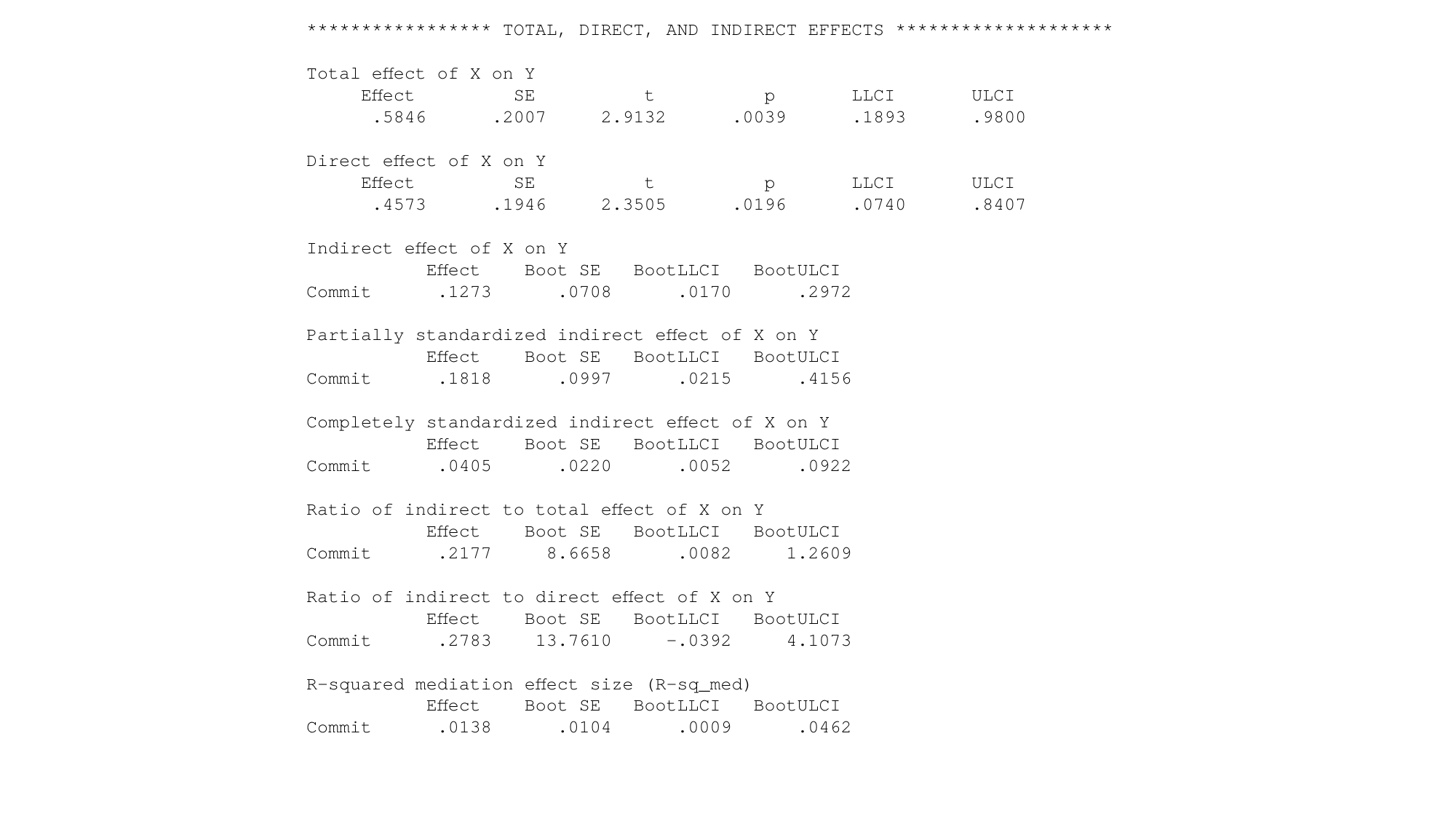

***************** TOTAL, DIRECT, AND INDIRECT EFFECTS ********************
Total effect of X on Y
     Effect         SE          t          p       LLCI       ULCI
      .5846      .2007     2.9132      .0039      .1893      .9800
Direct effect of X on Y
     Effect         SE          t          p       LLCI       ULCI
      .4573      .1946     2.3505      .0196      .0740      .8407
Indirect effect of X on Y
           Effect    Boot SE   BootLLCI   BootULCI
Commit      .1273      .0708      .0170      .2972
Partially standardized indirect effect of X on Y
           Effect    Boot SE   BootLLCI   BootULCI
Commit      .1818      .0997      .0215      .4156
Completely standardized indirect effect of X on Y
           Effect    Boot SE   BootLLCI   BootULCI
Commit      .0405      .0220      .0052      .0922
Ratio of indirect to total effect of X on Y
           Effect    Boot SE   BootLLCI   BootULCI
Commit      .2177     8.6658      .0082     1.2609
Ratio of indirect to direct effect of X on Y
           Effect    Boot SE   BootLLCI   BootULCI
Commit      .2783    13.7610     -.0392     4.1073
R-squared mediation effect size (R-sq_med)
           Effect    Boot SE   BootLLCI   BootULCI
Commit      .0138      .0104      .0009      .0462